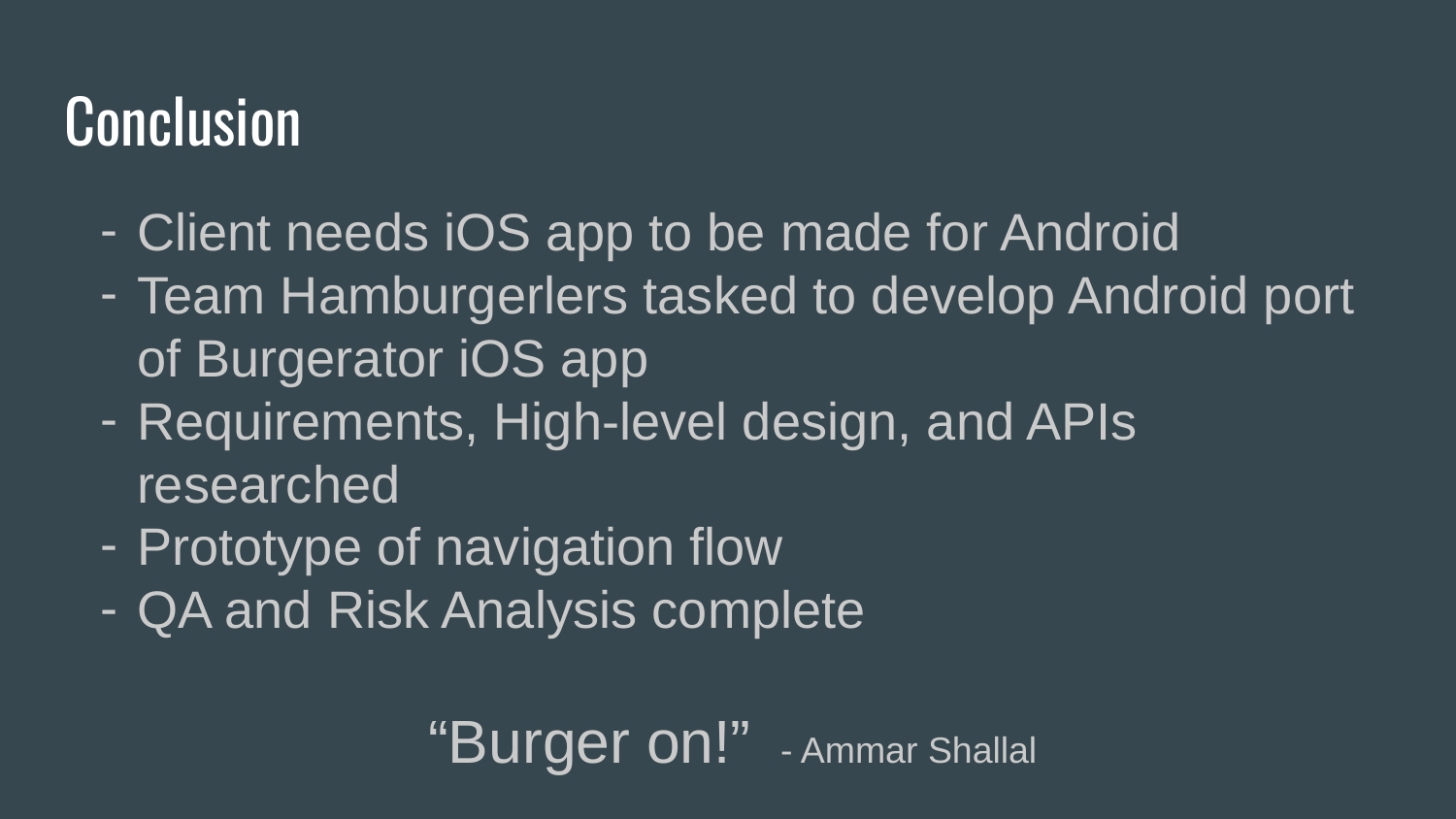

# Conclusion
Client needs iOS app to be made for Android
Team Hamburgerlers tasked to develop Android port of Burgerator iOS app
Requirements, High-level design, and APIs researched
Prototype of navigation flow
QA and Risk Analysis complete

“Burger on!”  - Ammar Shallal